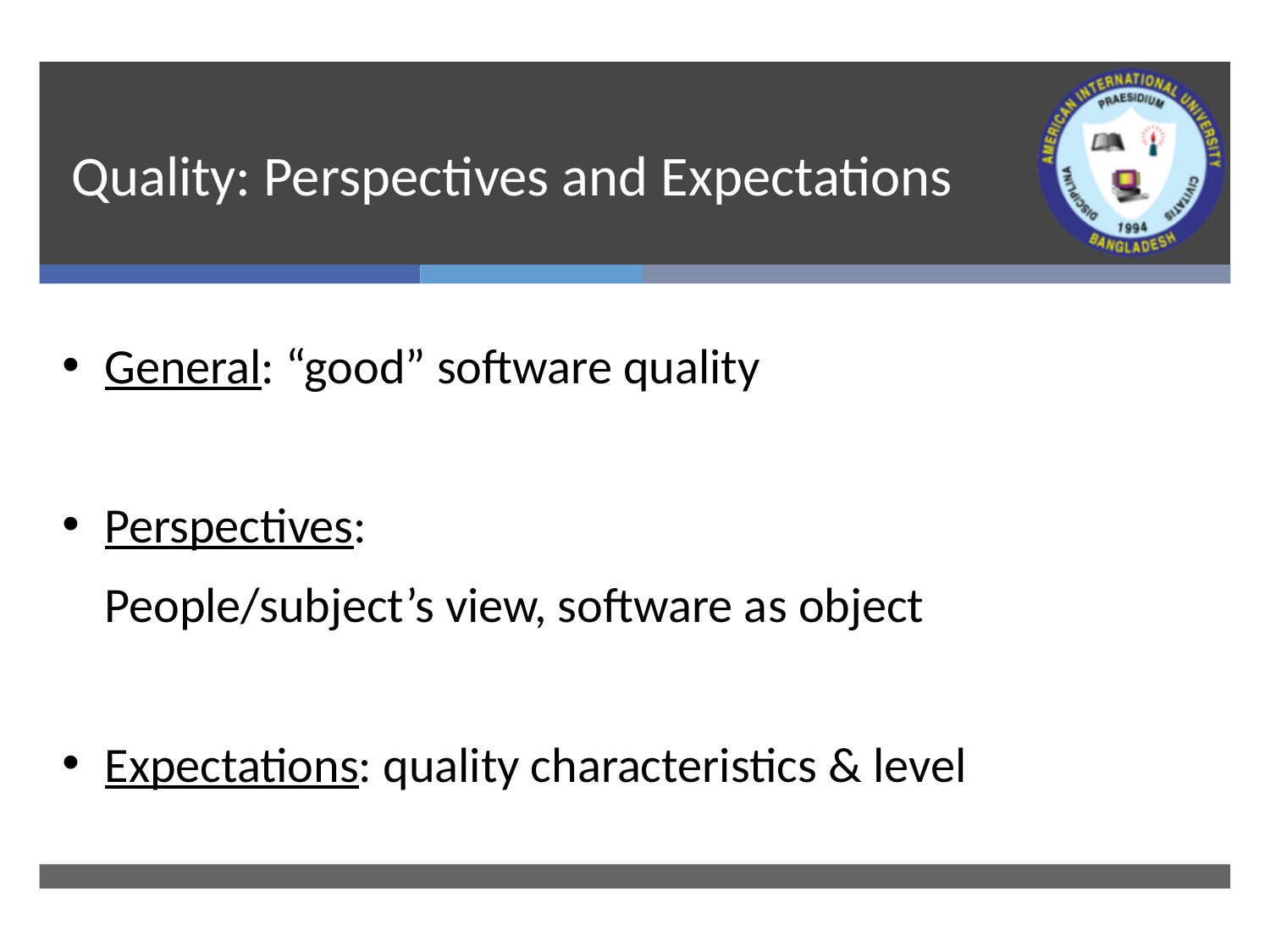

# Quality: Perspectives and Expectations

General: “good” software quality

Perspectives:
	People/subject’s view, software as object

Expectations: quality characteristics & level